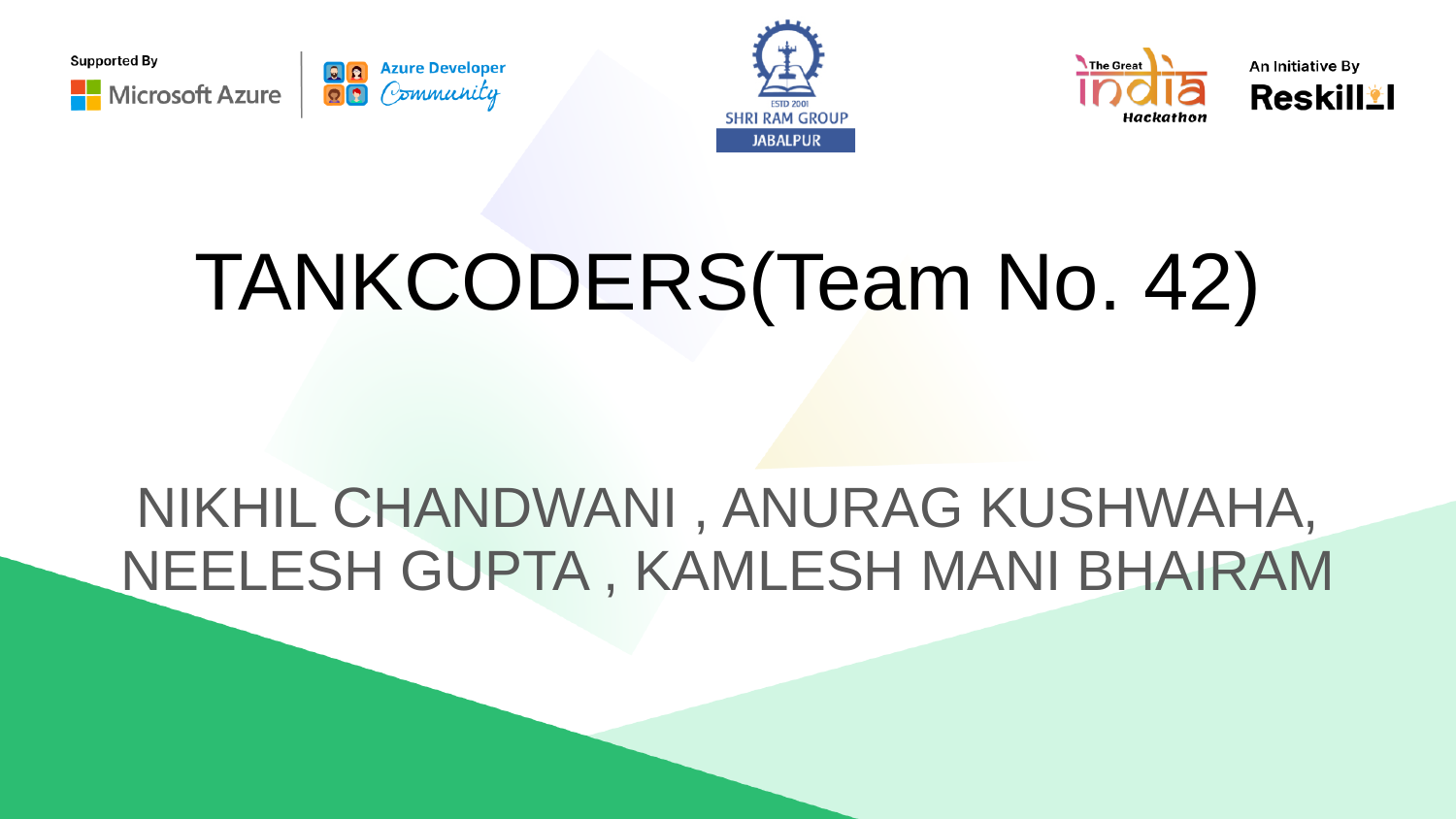

# TANKCODERS(Team No. 42)
NIKHIL CHANDWANI , ANURAG KUSHWAHA, NEELESH GUPTA , KAMLESH MANI BHAIRAM